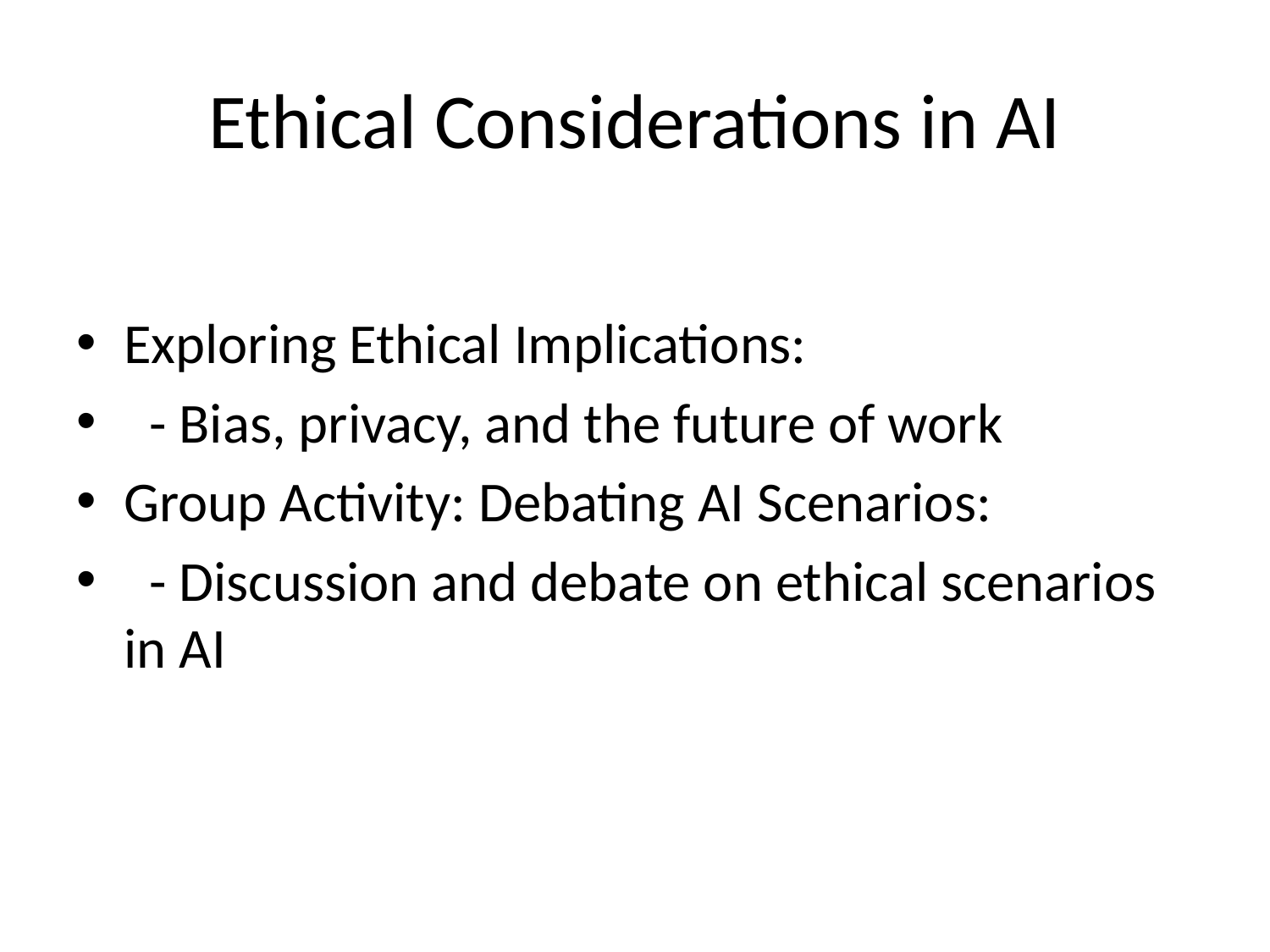

# Ethical Considerations in AI

Exploring Ethical Implications:
  - Bias, privacy, and the future of work
Group Activity: Debating AI Scenarios:
  - Discussion and debate on ethical scenarios in AI